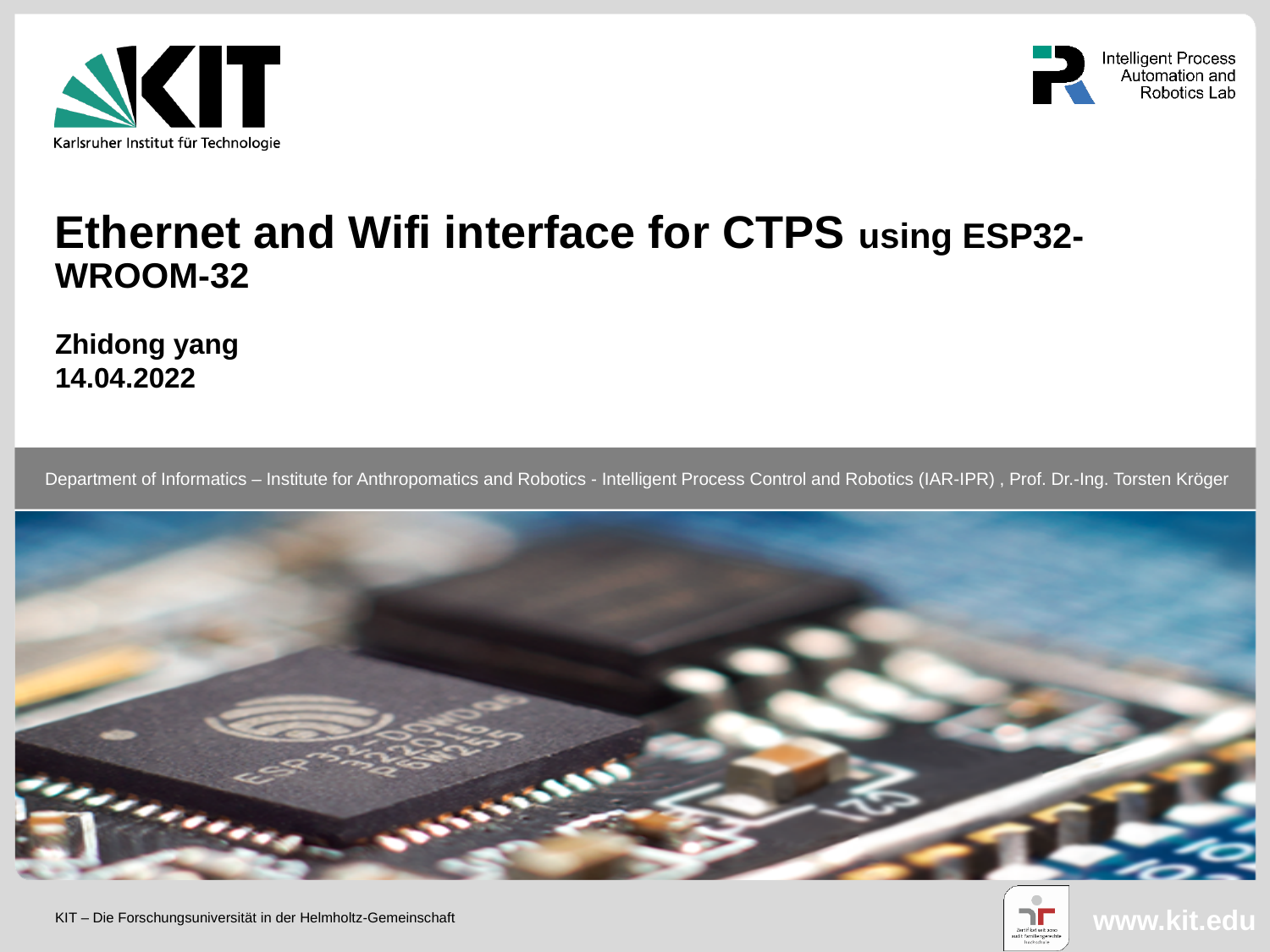

Ethernet and Wifi interface for CTPS using ESP32-WROOM-32
Zhidong yang
14.04.2022